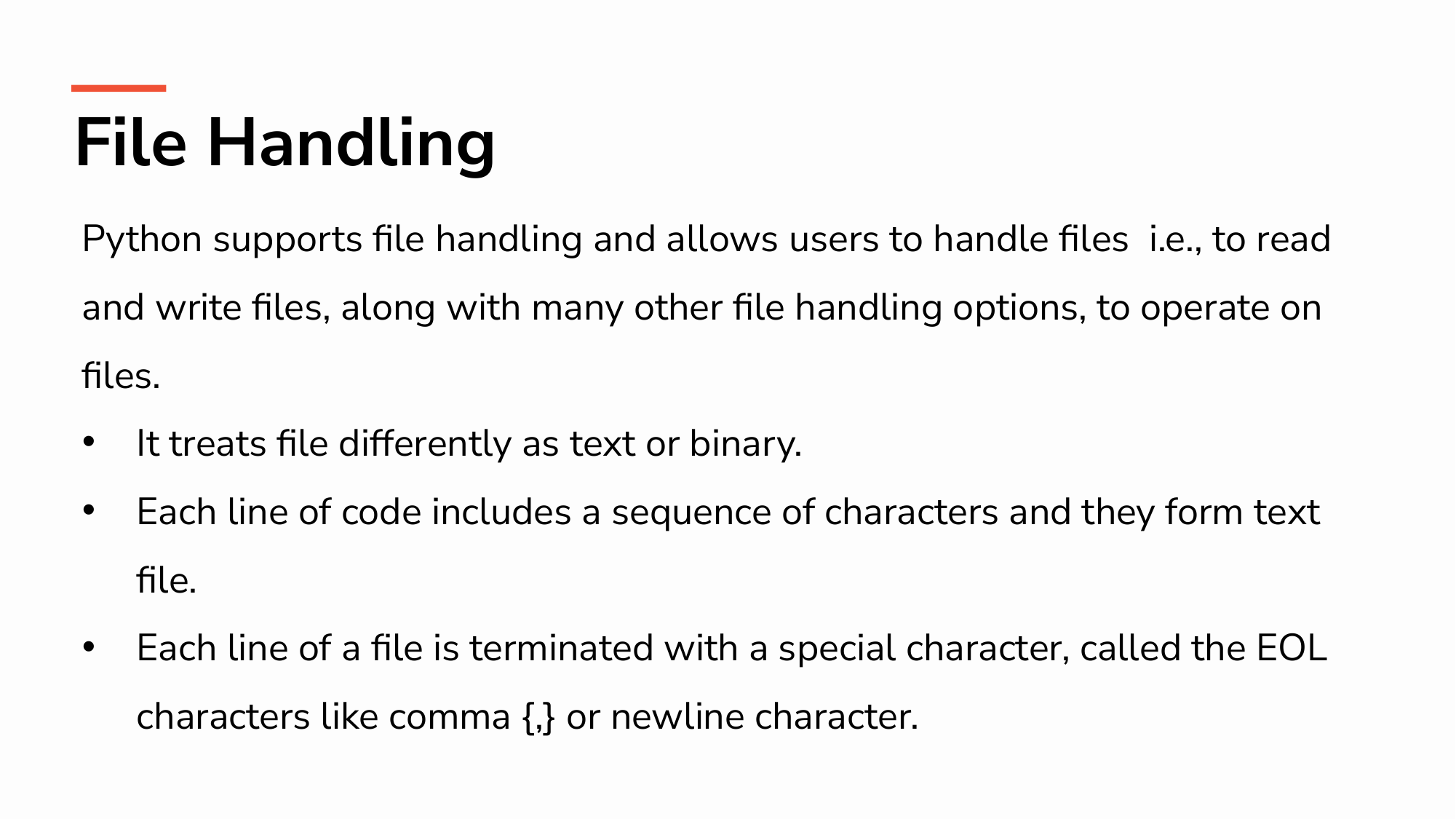

File Handling
Python supports file handling and allows users to handle files  i.e., to read and write files, along with many other file handling options, to operate on files.
It treats file differently as text or binary.
Each line of code includes a sequence of characters and they form text file.
Each line of a file is terminated with a special character, called the EOL characters like comma {,} or newline character.